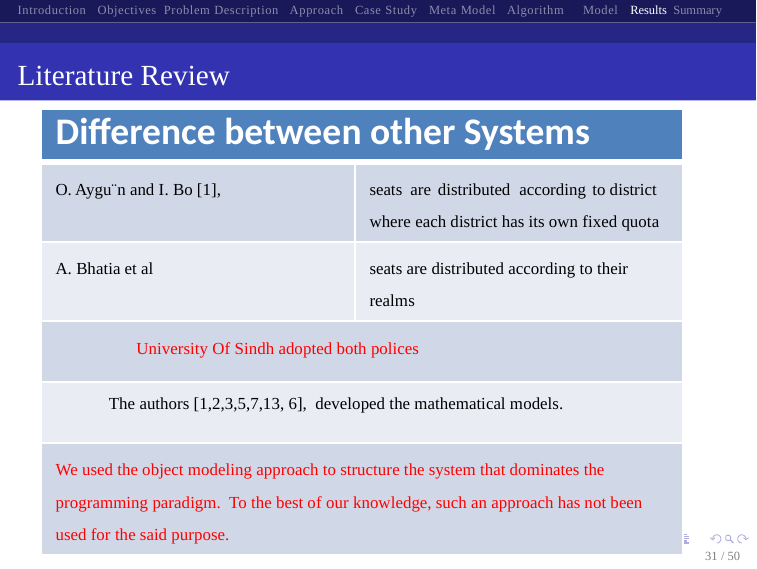

Introduction   Objectives  Problem Description   Approach   Case Study   Meta Model   Algorithm     Model   Results  Summary

Literature Review
| Difference between other Systems |  |
| --- | --- |
| O. Aygu¨n and I. Bo [1], | seats are distributed according to district where each district has its own fixed quota |
| A. Bhatia et al | seats are distributed according to their realms |
| University Of Sindh adopted both polices |  |
| The authors [1,2,3,5,7,13, 6], developed the mathematical models. |  |
| We used the object modeling approach to structure the system that dominates the programming paradigm. To the best of our knowledge, such an approach has not been used for the said purpose. |  |

31 / 50